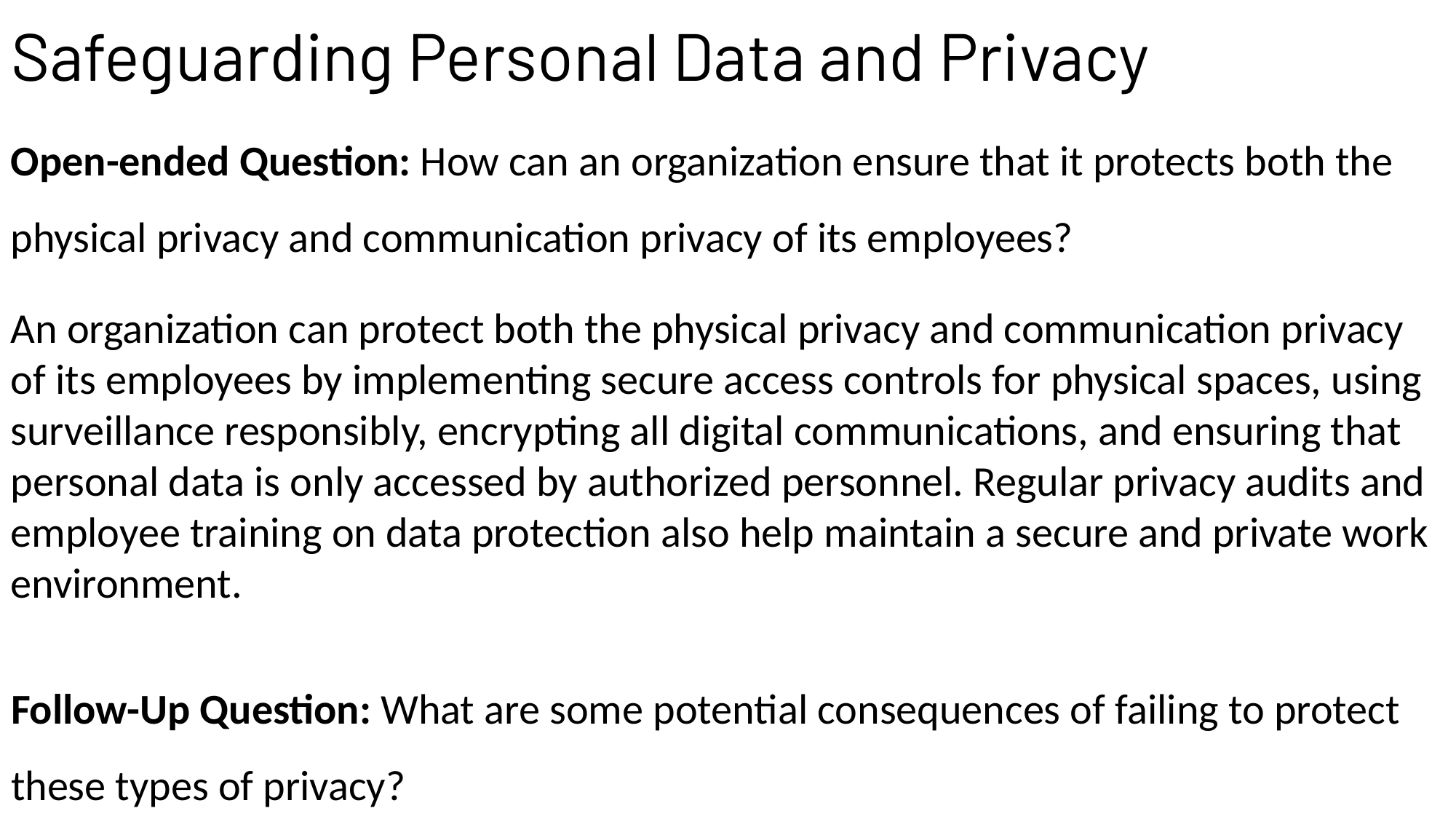

# Safeguarding Personal Data and Privacy
Open-ended Question: How can an organization ensure that it protects both the physical privacy and communication privacy of its employees?
An organization can protect both the physical privacy and communication privacy of its employees by implementing secure access controls for physical spaces, using surveillance responsibly, encrypting all digital communications, and ensuring that personal data is only accessed by authorized personnel. Regular privacy audits and employee training on data protection also help maintain a secure and private work environment.
Follow-Up Question: What are some potential consequences of failing to protect these types of privacy?